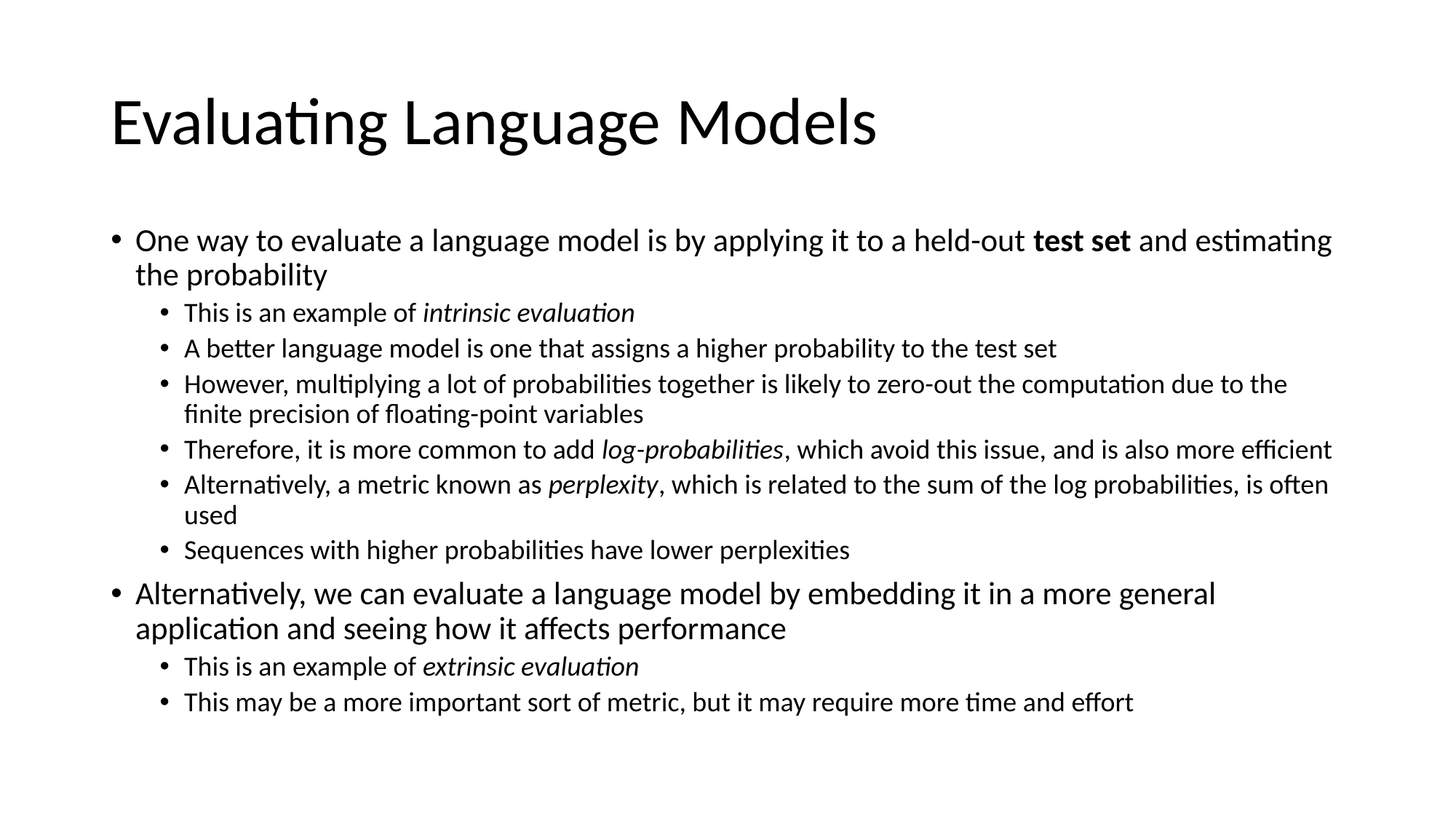

# Evaluating Language Models
One way to evaluate a language model is by applying it to a held-out test set and estimating the probability
This is an example of intrinsic evaluation
A better language model is one that assigns a higher probability to the test set
However, multiplying a lot of probabilities together is likely to zero-out the computation due to the finite precision of floating-point variables
Therefore, it is more common to add log-probabilities, which avoid this issue, and is also more efficient
Alternatively, a metric known as perplexity, which is related to the sum of the log probabilities, is often used
Sequences with higher probabilities have lower perplexities
Alternatively, we can evaluate a language model by embedding it in a more general application and seeing how it affects performance
This is an example of extrinsic evaluation
This may be a more important sort of metric, but it may require more time and effort